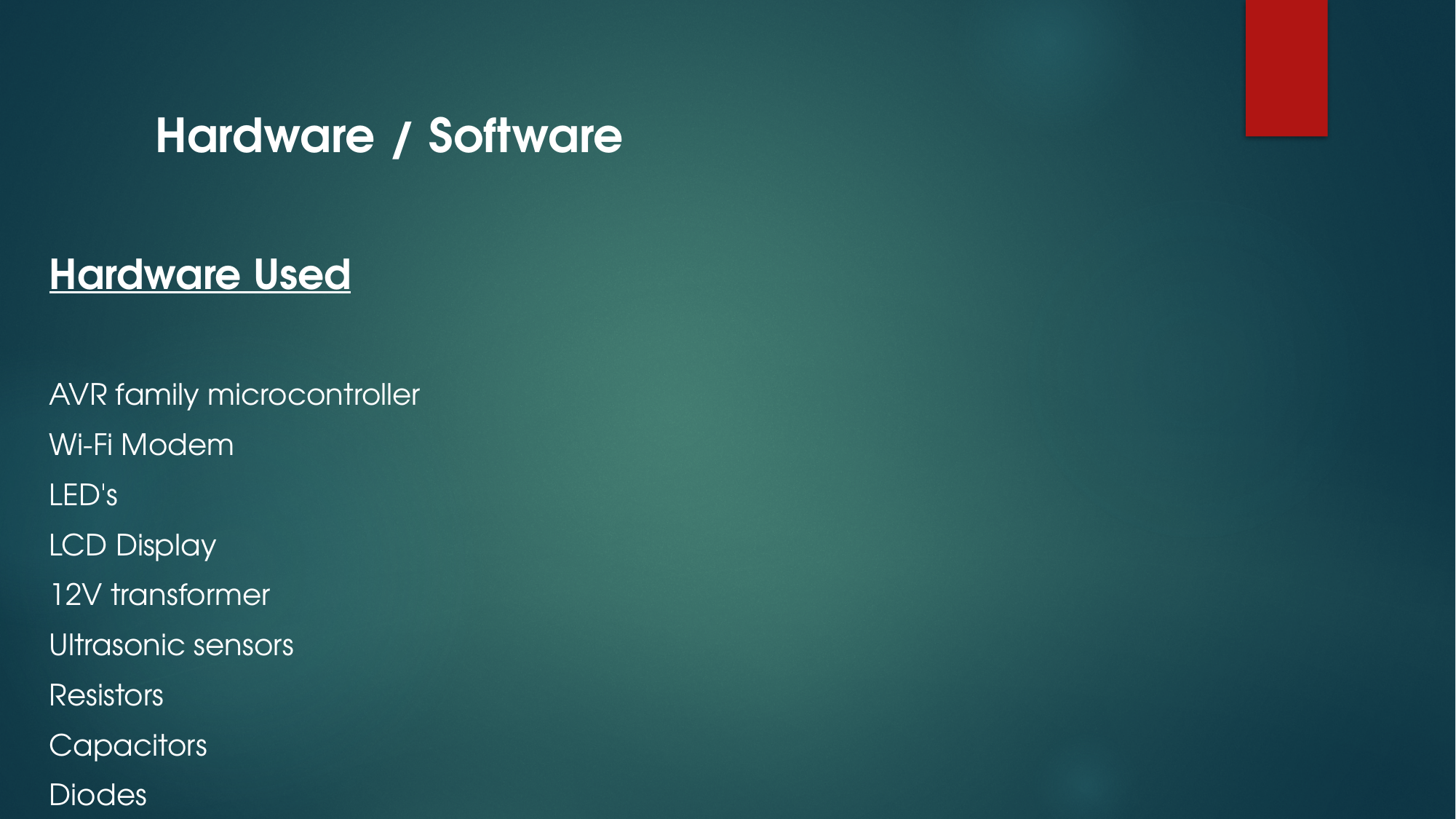

Hardware / Software

Hardware Used

AVR family microcontroller
Wi-Fi Modem
LED's
LCD Display
12V transformer
Ultrasonic sensors
Resistors
Capacitors
Diodes